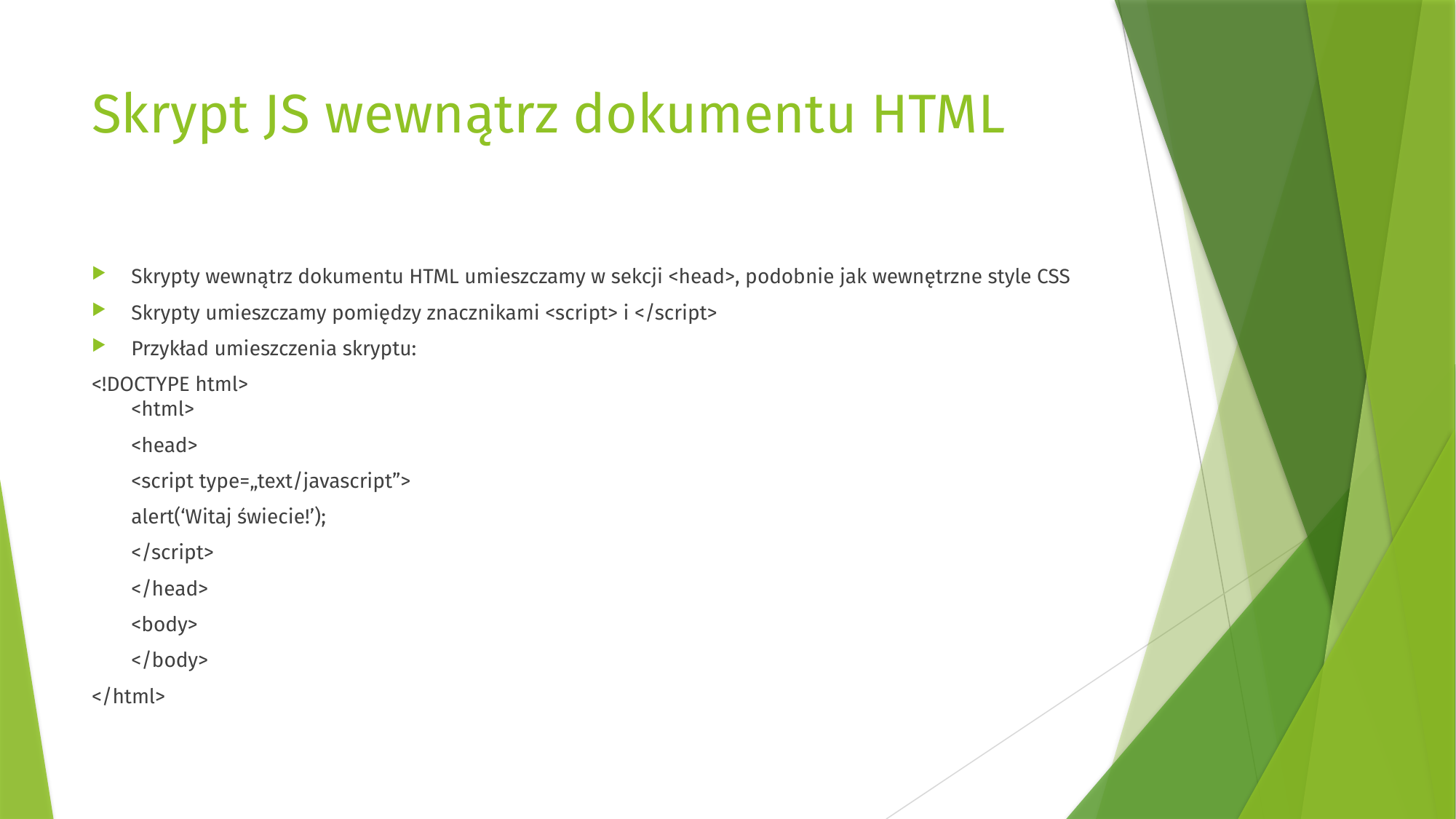

# Skrypt JS wewnątrz dokumentu HTML
Skrypty wewnątrz dokumentu HTML umieszczamy w sekcji <head>, podobnie jak wewnętrzne style CSS
Skrypty umieszczamy pomiędzy znacznikami <script> i </script>
Przykład umieszczenia skryptu:
<!DOCTYPE html>
<html>
	<head>
			<script type=„text/javascript”>
				alert(‘Witaj świecie!’);
			</script>
	</head>
	<body>
	</body>
</html>